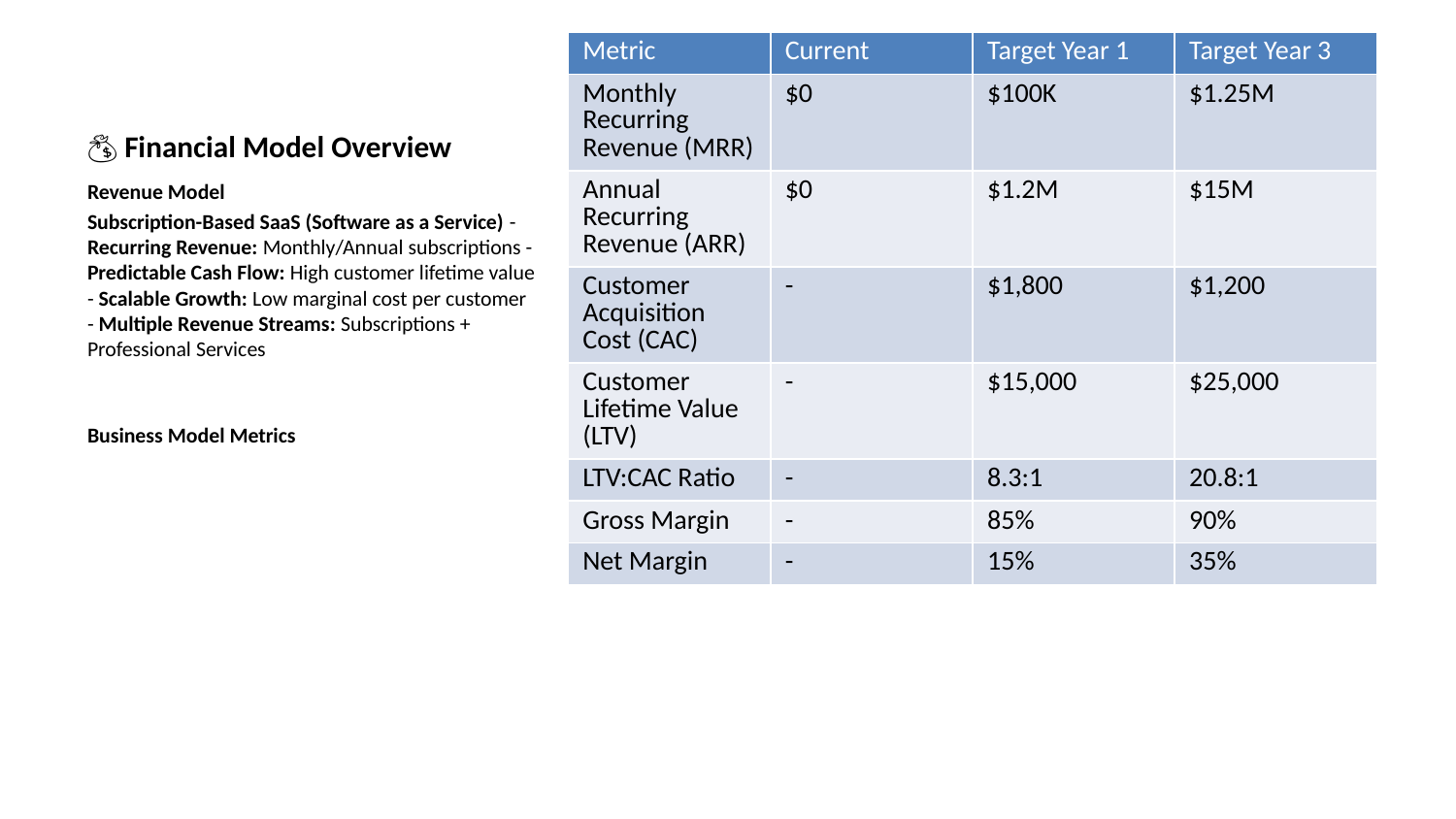

| Metric | Current | Target Year 1 | Target Year 3 |
| --- | --- | --- | --- |
| Monthly Recurring Revenue (MRR) | $0 | $100K | $1.25M |
| Annual Recurring Revenue (ARR) | $0 | $1.2M | $15M |
| Customer Acquisition Cost (CAC) | - | $1,800 | $1,200 |
| Customer Lifetime Value (LTV) | - | $15,000 | $25,000 |
| LTV:CAC Ratio | - | 8.3:1 | 20.8:1 |
| Gross Margin | - | 85% | 90% |
| Net Margin | - | 15% | 35% |
# 💰 Financial Model Overview
Revenue Model
Subscription-Based SaaS (Software as a Service) - Recurring Revenue: Monthly/Annual subscriptions - Predictable Cash Flow: High customer lifetime value - Scalable Growth: Low marginal cost per customer - Multiple Revenue Streams: Subscriptions + Professional Services
Business Model Metrics